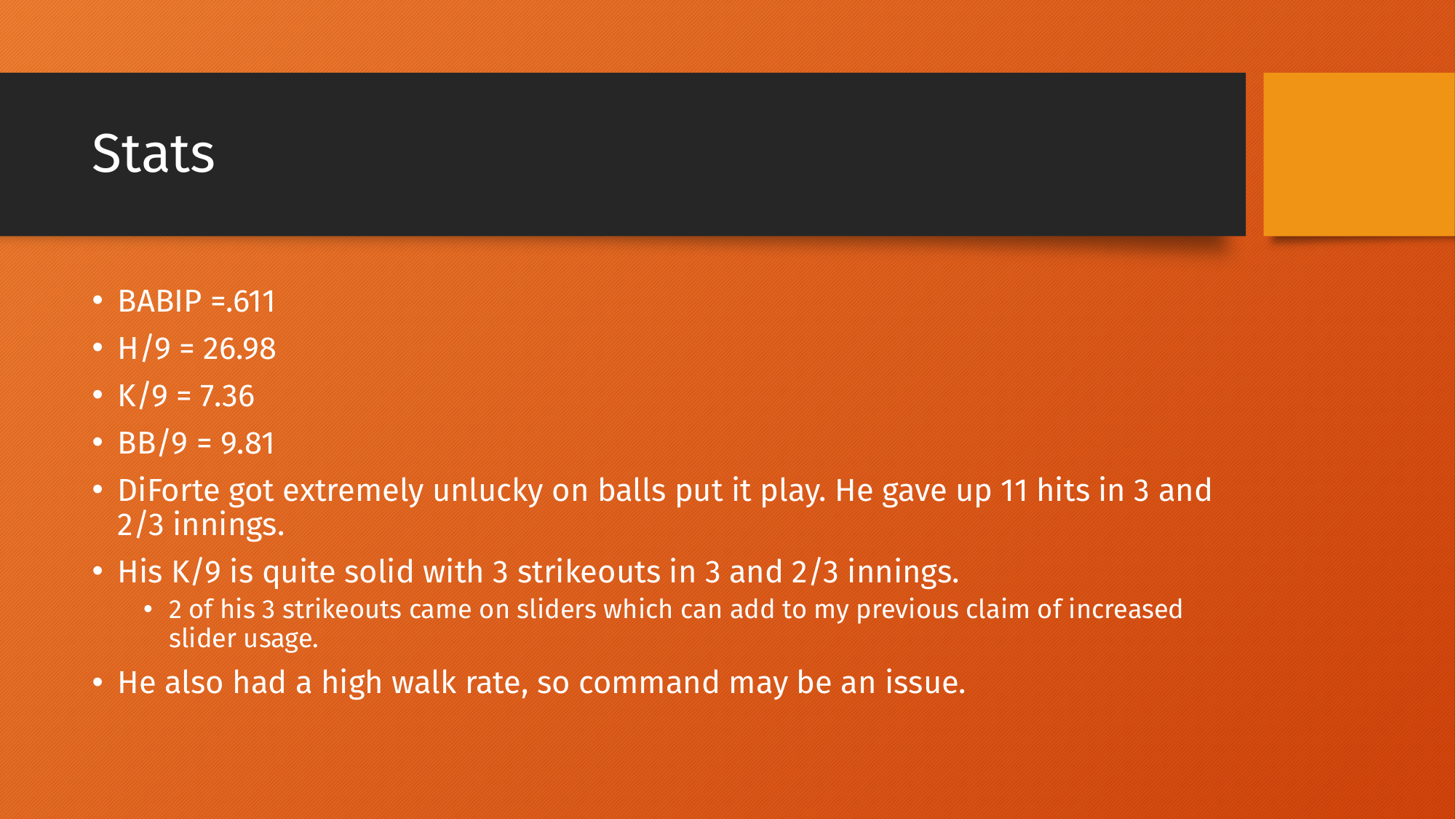

# Stats
BABIP =.611
H/9 = 26.98
K/9 = 7.36
BB/9 = 9.81
DiForte got extremely unlucky on balls put it play. He gave up 11 hits in 3 and 2/3 innings.
His K/9 is quite solid with 3 strikeouts in 3 and 2/3 innings.
2 of his 3 strikeouts came on sliders which can add to my previous claim of increased slider usage.
He also had a high walk rate, so command may be an issue.